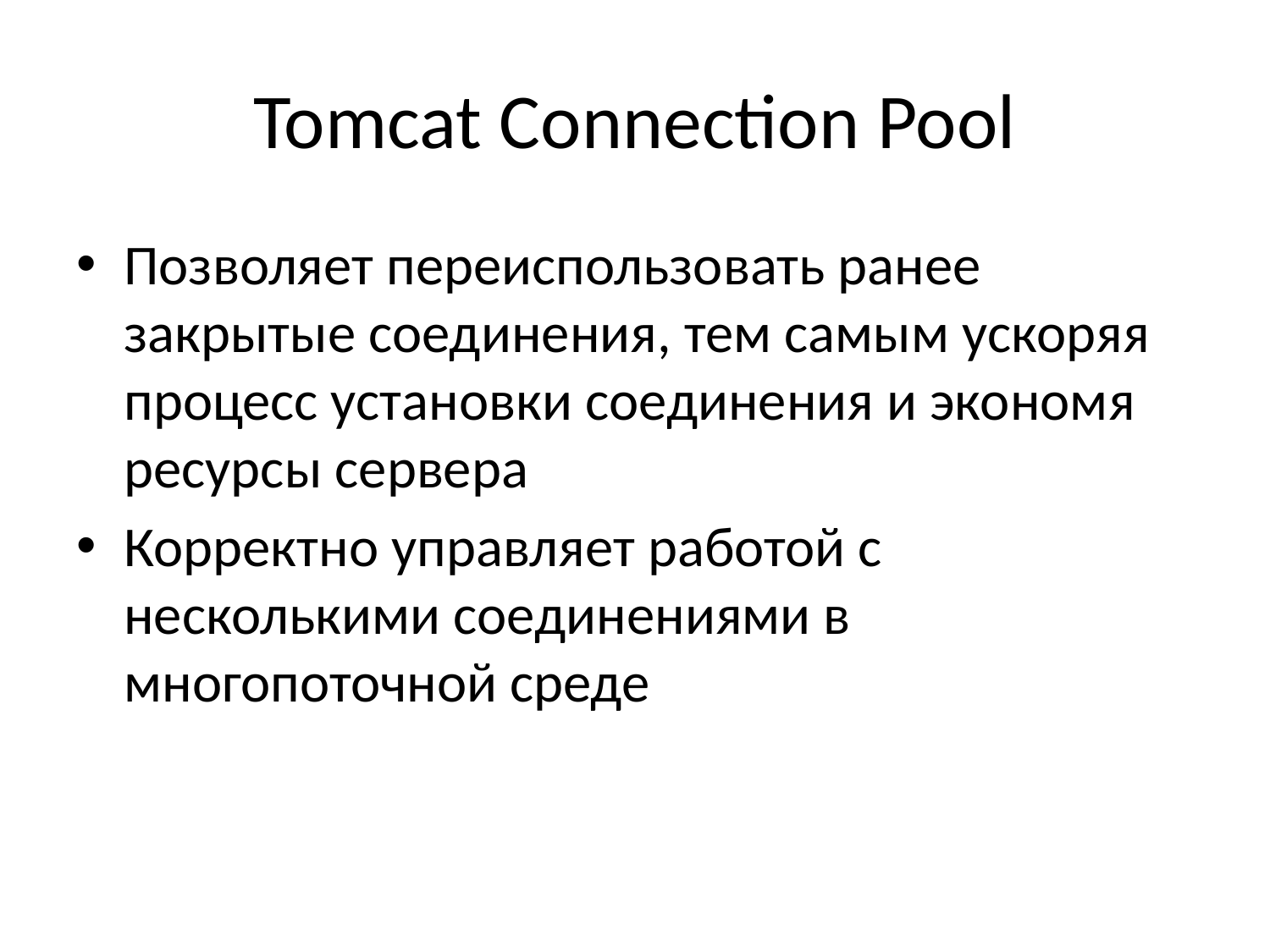

# Tomcat Connection Pool
Позволяет переиспользовать ранее закрытые соединения, тем самым ускоряя процесс установки соединения и экономя ресурсы сервера
Корректно управляет работой с несколькими соединениями в многопоточной среде